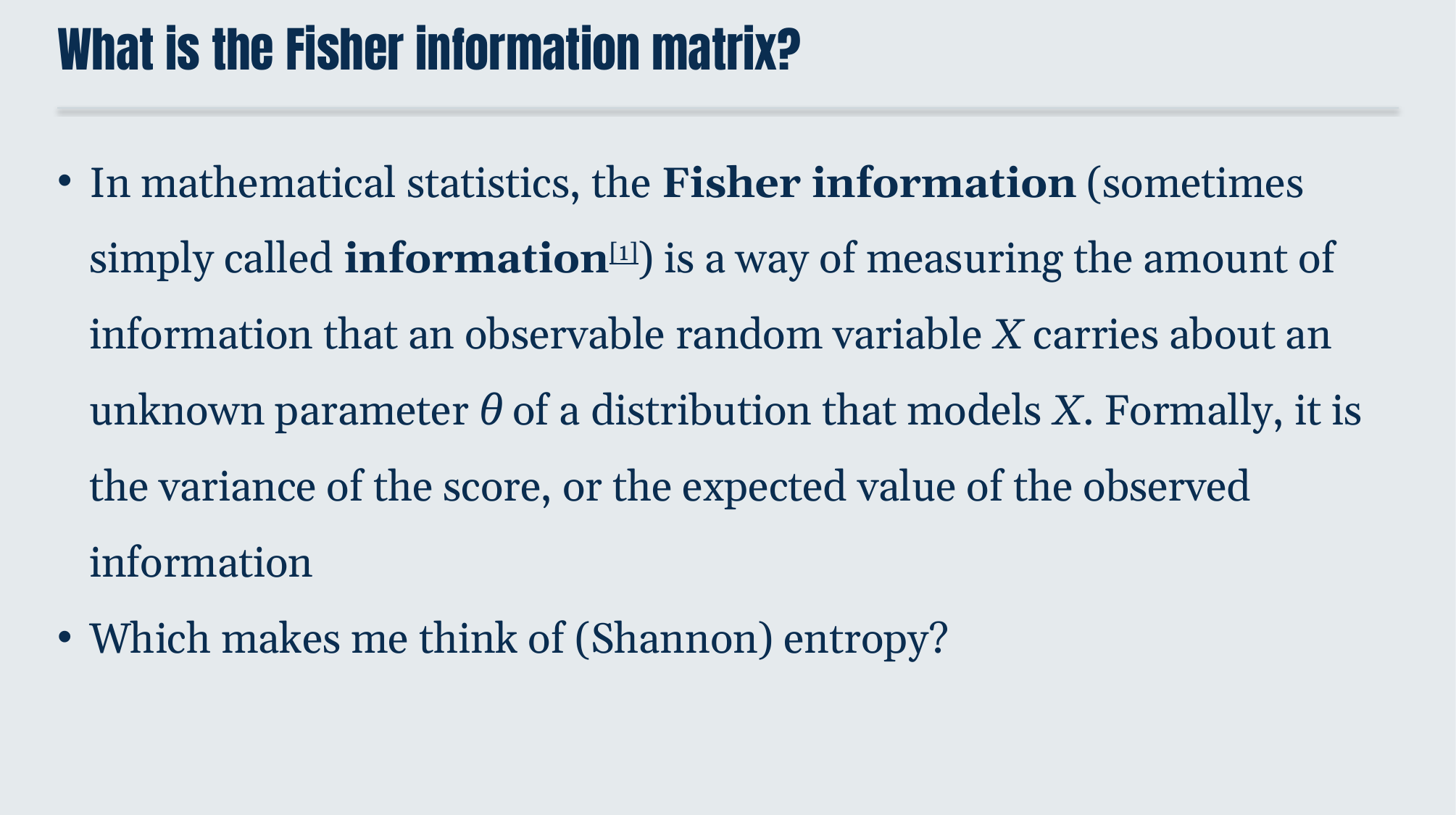

# What is the Fisher information matrix?
In mathematical statistics, the Fisher information (sometimes simply called information[1]) is a way of measuring the amount of information that an observable random variable X carries about an unknown parameter θ of a distribution that models X. Formally, it is the variance of the score, or the expected value of the observed information
Which makes me think of (Shannon) entropy?